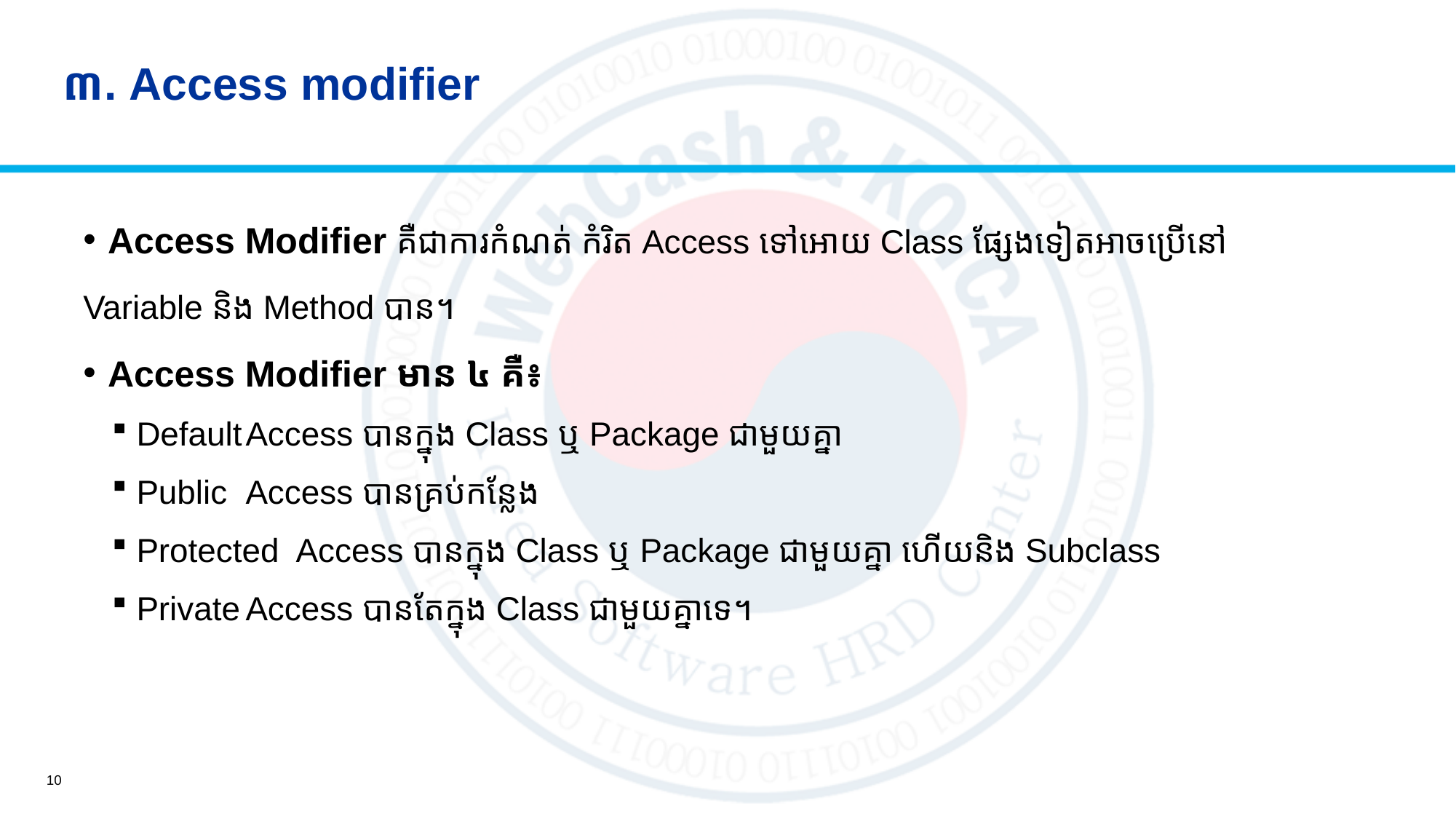

# ៣. Access modifier
Access Modifier គឺជាការកំណត់ កំរិត Access ទៅអោយ Class ផ្សែងទៀតអាចប្រើនៅ
Variable និង Method បាន។
Access Modifier មាន ៤ គឺ៖
Default	Access បានក្នុង Class ឬ Package ជាមួយគ្នា
Public	Access បានគ្រប់កន្លែង
Protected  Access បានក្នុង Class ឬ Package ជាមួយគ្នា ហើយនិង Subclass
Private	Access បានតែក្នុង Class ជាមួយគ្នាទេ។

10